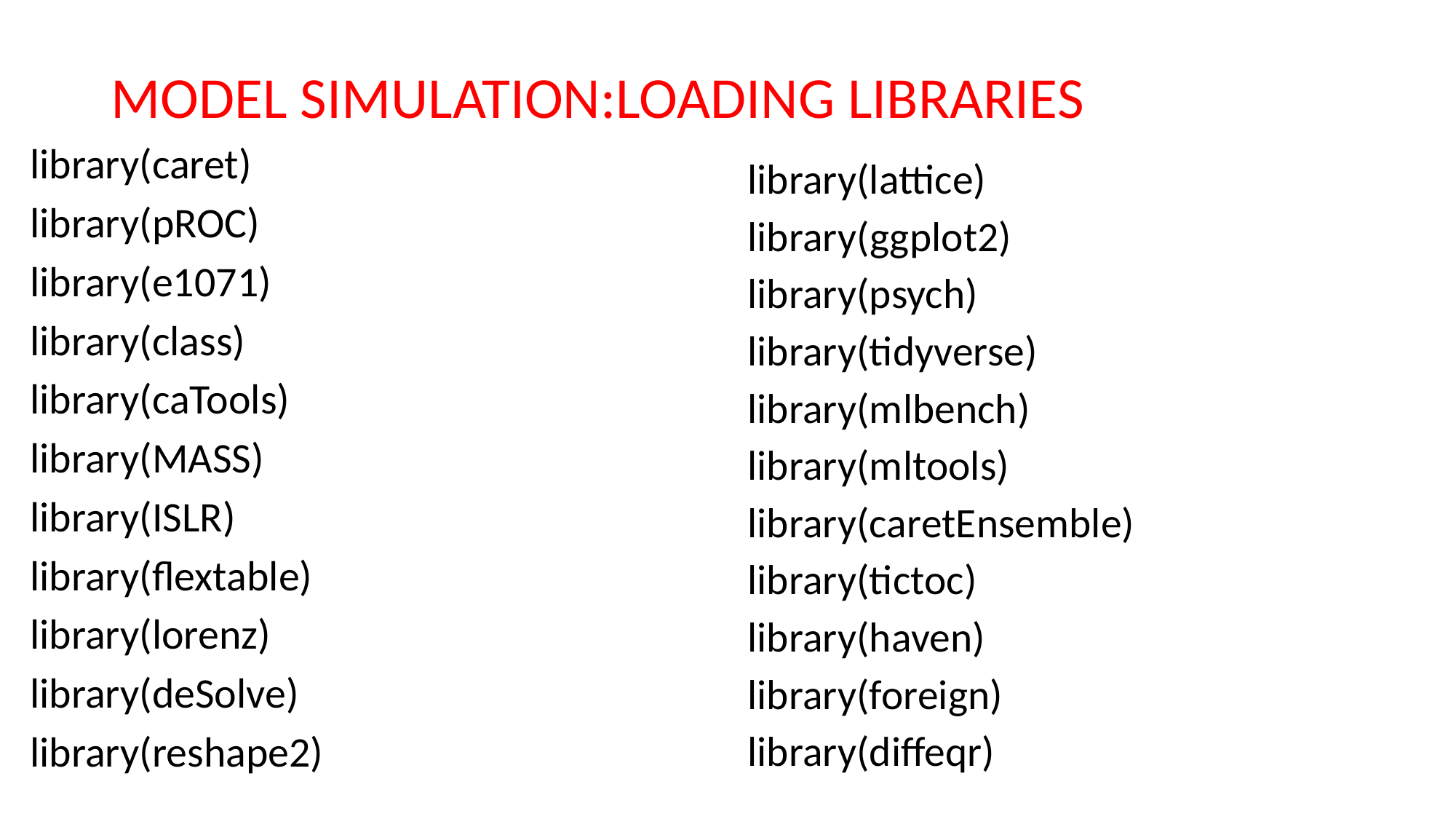

# MODEL SIMULATION:LOADING LIBRARIES
library(caret)
library(pROC)
library(e1071)
library(class)
library(caTools)
library(MASS)
library(ISLR)
library(flextable)
library(lorenz)
library(deSolve)
library(reshape2)

library(lattice)
library(ggplot2)
library(psych)
library(tidyverse)
library(mlbench)
library(mltools)
library(caretEnsemble)
library(tictoc)
library(haven)
library(foreign)
library(diffeqr)